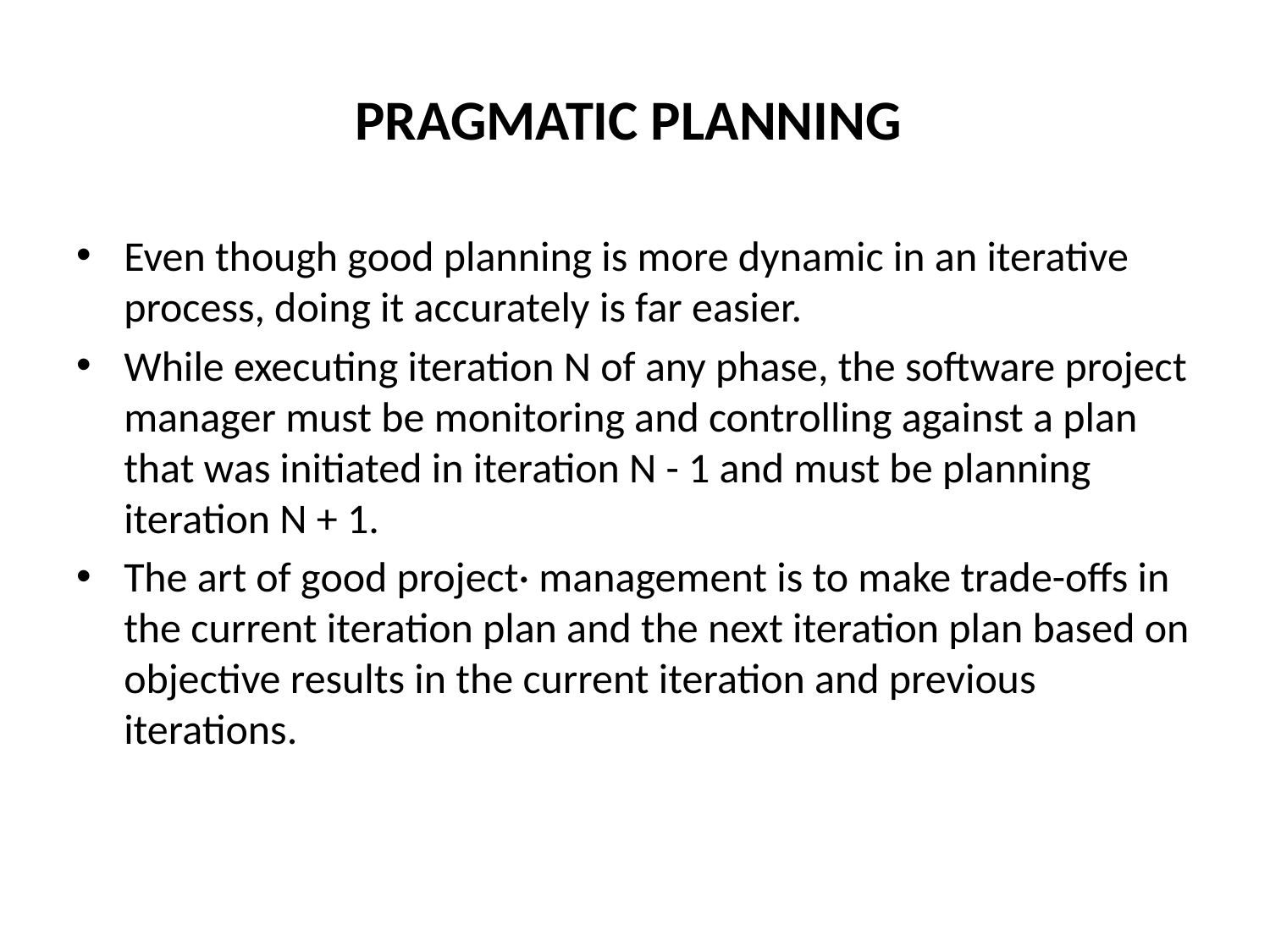

# PRAGMATIC PLANNING
Even though good planning is more dynamic in an iterative process, doing it accurately is far easier.
While executing iteration N of any phase, the software project manager must be monitoring and controlling against a plan that was initiated in iteration N - 1 and must be planning iteration N + 1.
The art of good project· management is to make trade-offs in the current iteration plan and the next iteration plan based on objective results in the current iteration and previous iterations.